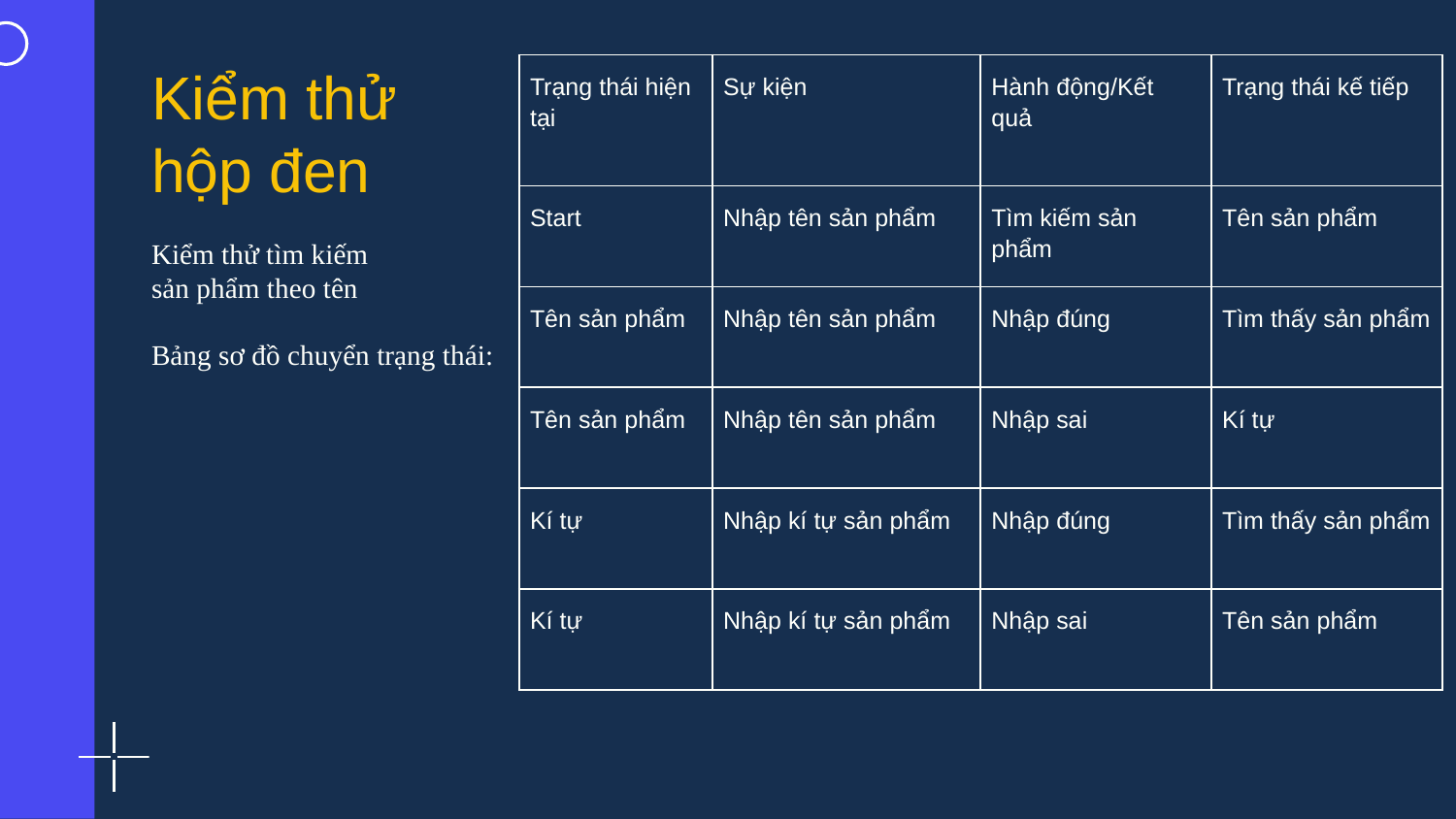

# Kiểm thử
hộp đen
| Trạng thái hiện tại | Sự kiện | Hành động/Kết quả | Trạng thái kế tiếp |
| --- | --- | --- | --- |
| Start | Nhập tên sản phẩm | Tìm kiếm sản phẩm | Tên sản phẩm |
| Tên sản phẩm | Nhập tên sản phẩm | Nhập đúng | Tìm thấy sản phẩm |
| Tên sản phẩm | Nhập tên sản phẩm | Nhập sai | Kí tự |
| Kí tự | Nhập kí tự sản phẩm | Nhập đúng | Tìm thấy sản phẩm |
| Kí tự | Nhập kí tự sản phẩm | Nhập sai | Tên sản phẩm |
Kiểm thử tìm kiếm
sản phẩm theo tên
Bảng sơ đồ chuyển trạng thái: